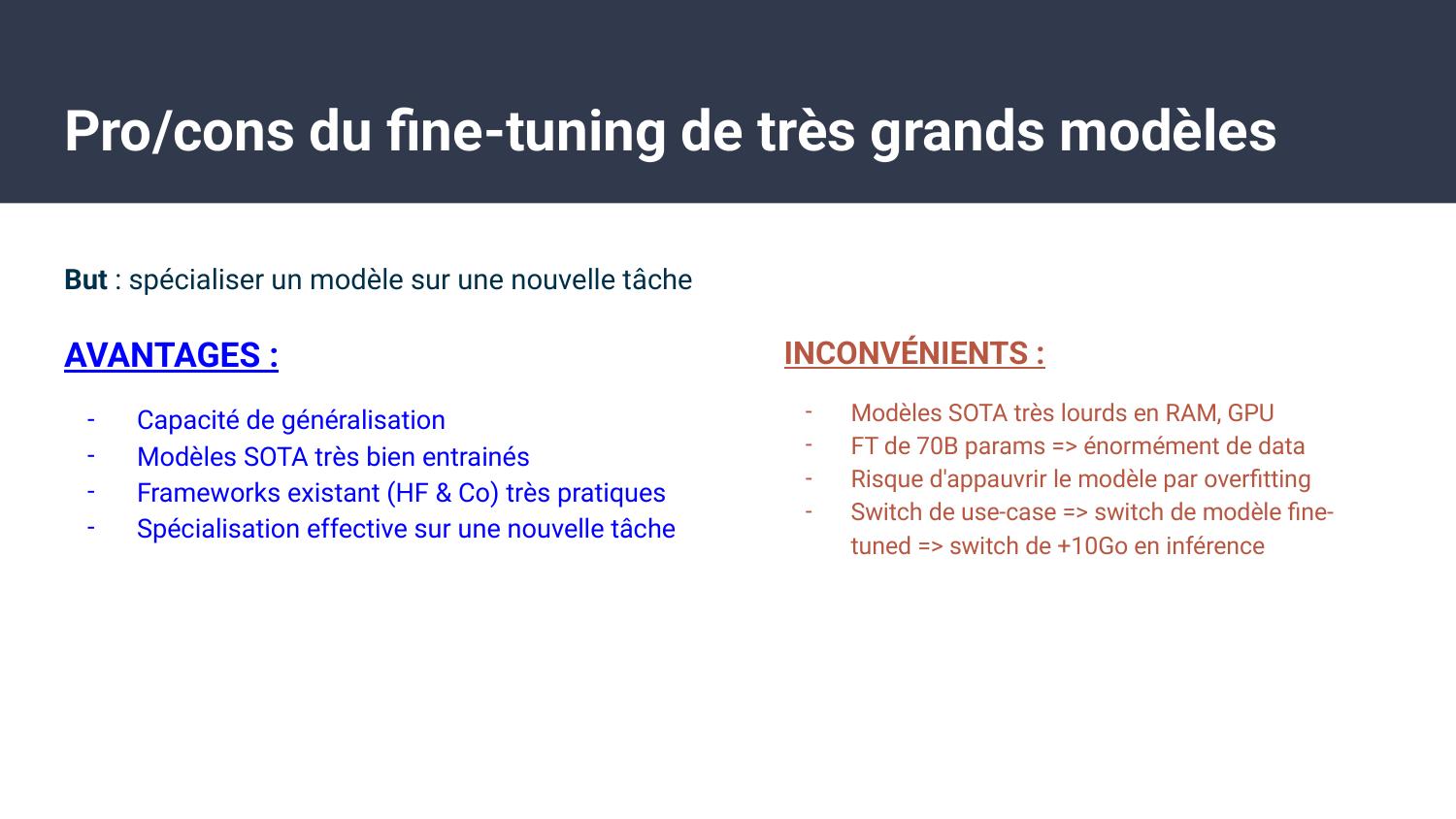

# Pro/cons du fine-tuning de très grands modèles
But : spécialiser un modèle sur une nouvelle tâche
AVANTAGES :
Capacité de généralisation
Modèles SOTA très bien entrainés
Frameworks existant (HF & Co) très pratiques
Spécialisation effective sur une nouvelle tâche
INCONVÉNIENTS :
Modèles SOTA très lourds en RAM, GPU
FT de 70B params => énormément de data
Risque d'appauvrir le modèle par overfitting
Switch de use-case => switch de modèle fine-tuned => switch de +10Go en inférence